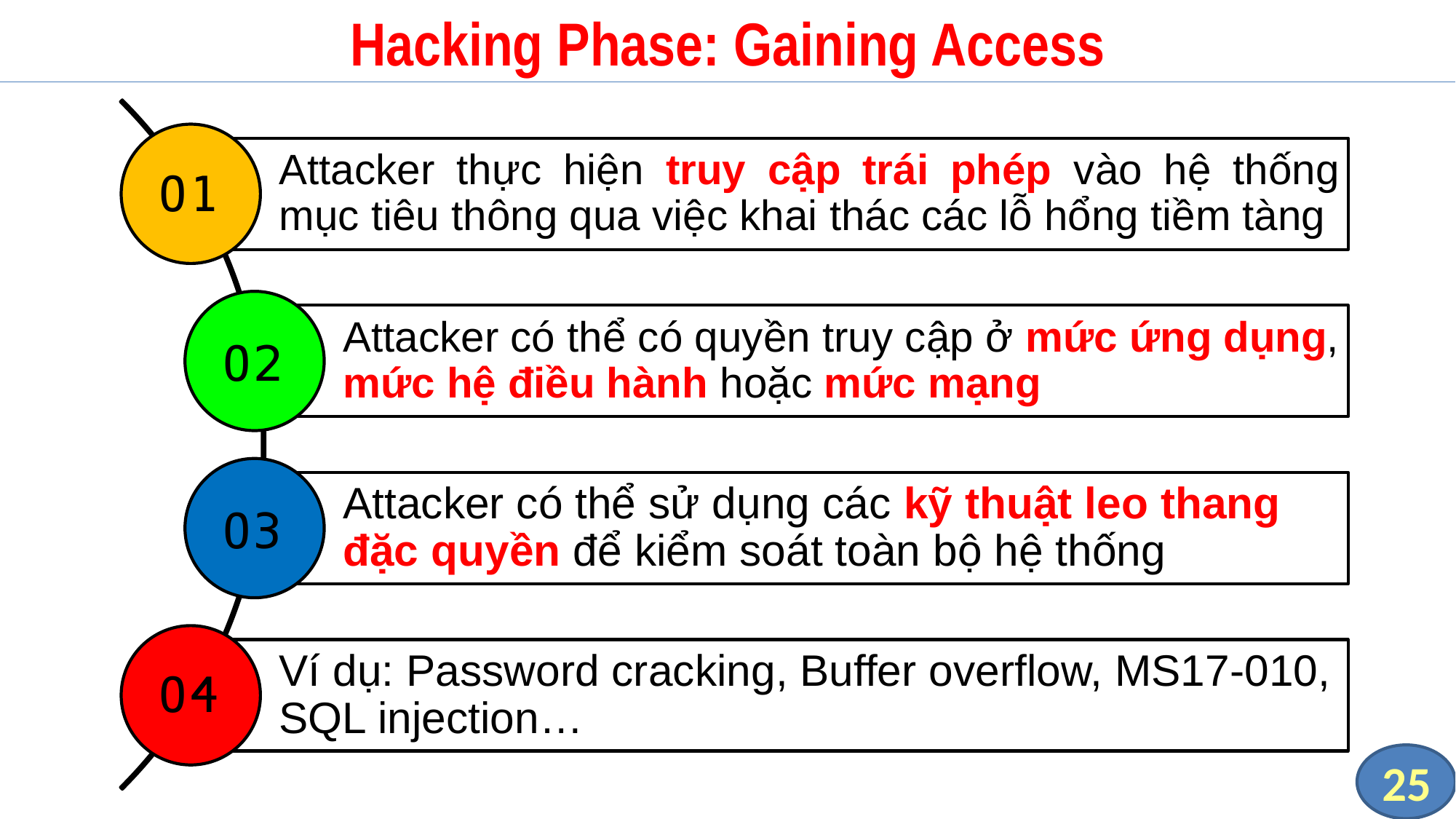

# Hacking Phase: Gaining Access
Attacker thực hiện truy cập trái phép vào hệ thống mục tiêu thông qua việc khai thác các lỗ hổng tiềm tàng
Attacker có thể có quyền truy cập ở mức ứng dụng, mức hệ điều hành hoặc mức mạng
Attacker có thể sử dụng các kỹ thuật leo thang đặc quyền để kiểm soát toàn bộ hệ thống
Ví dụ: Password cracking, Buffer overflow, MS17-010, SQL injection…
01
02
03
04
25